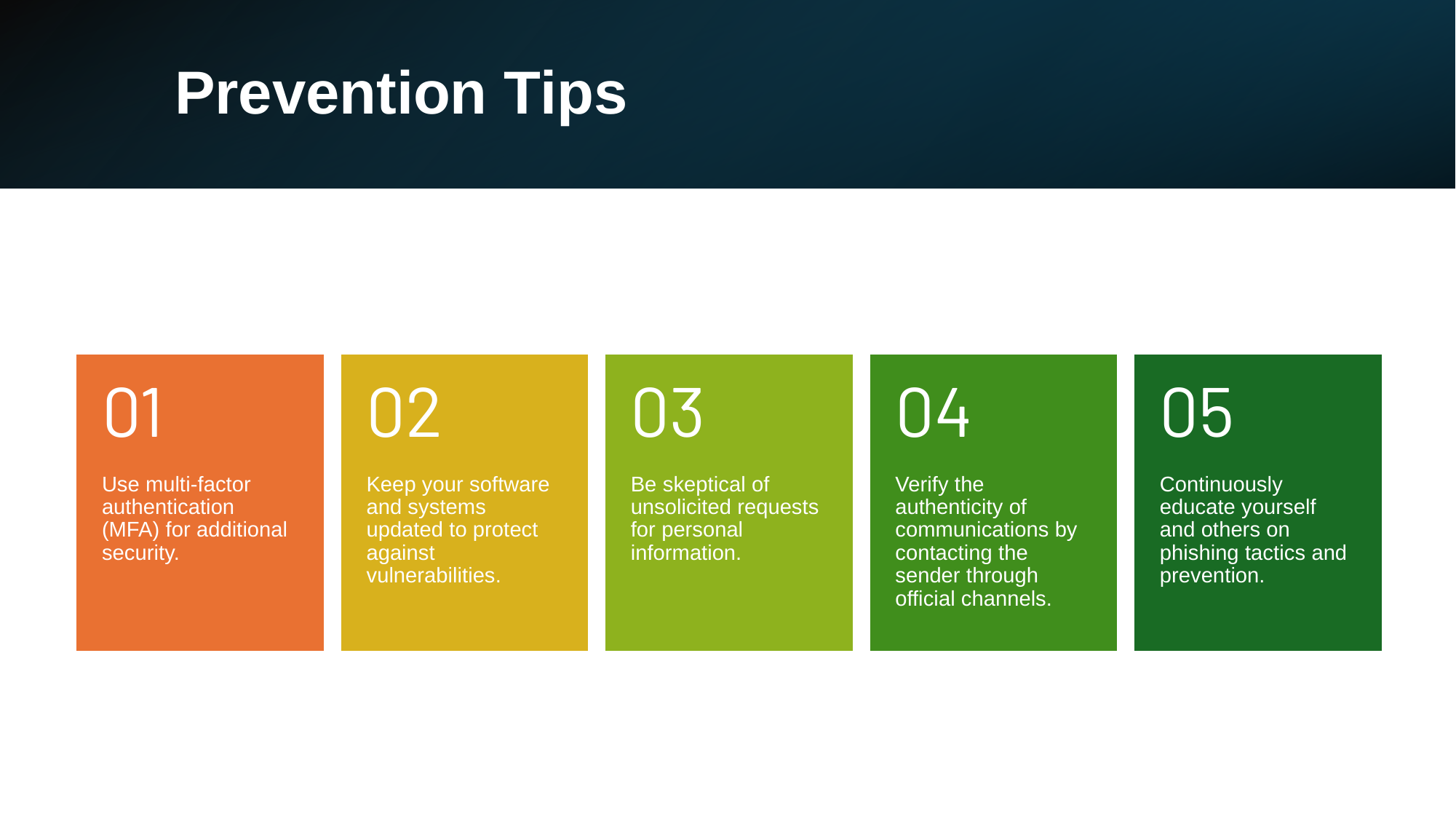

# Prevention Tips
Use multi-factor authentication (MFA) for additional security.
01
Keep your software and systems updated to protect against vulnerabilities.
02
Be skeptical of unsolicited requests for personal information.
03
Verify the authenticity of communications by contacting the sender through official channels.
04
Continuously educate yourself and others on phishing tactics and prevention.
05